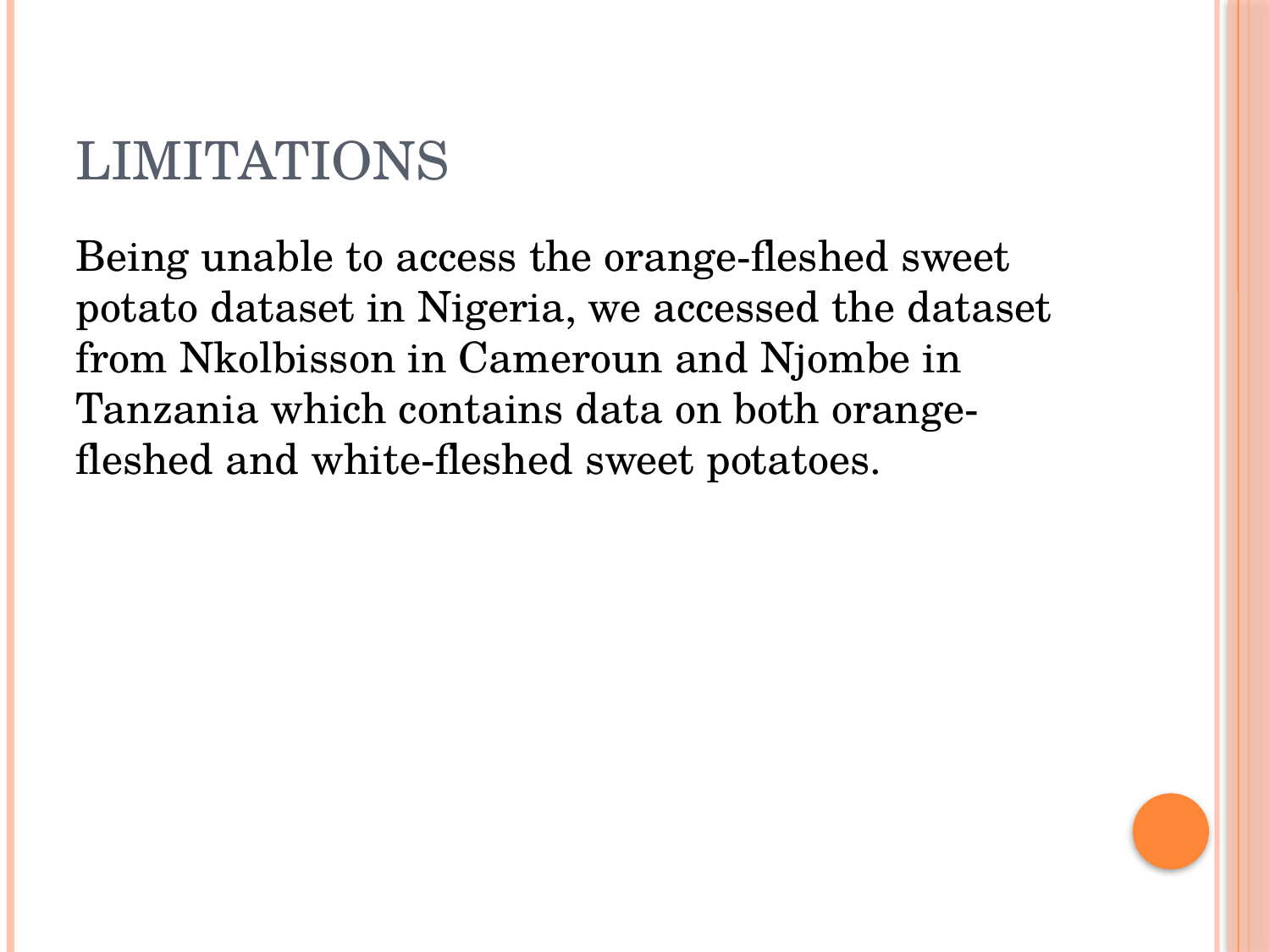

# LIMITATIONS
Being unable to access the orange-fleshed sweet potato dataset in Nigeria, we accessed the dataset from Nkolbisson in Cameroun and Njombe in Tanzania which contains data on both orange-fleshed and white-fleshed sweet potatoes.